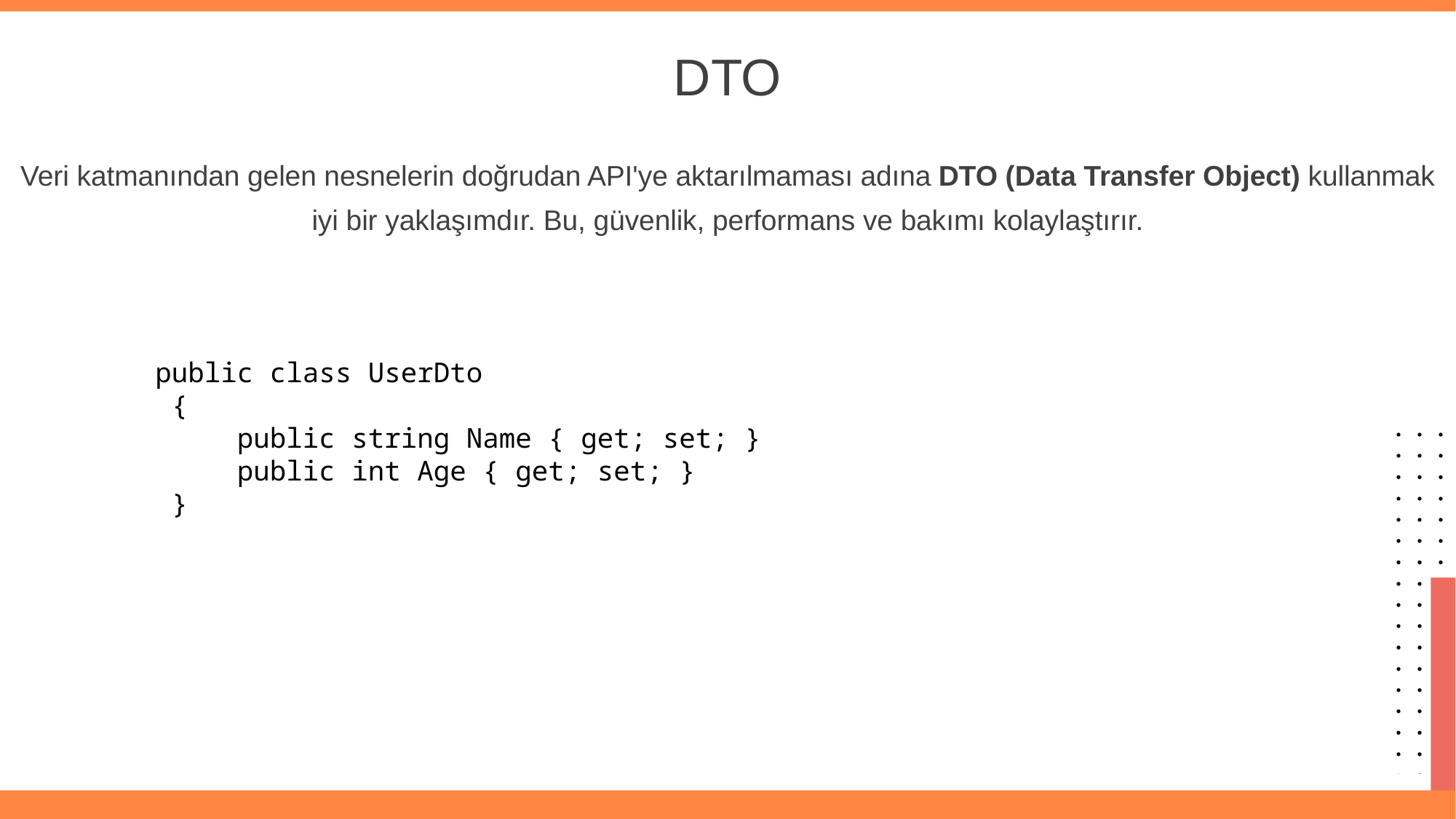

DTO
Veri katmanından gelen nesnelerin doğrudan API'ye aktarılmaması adına DTO (Data Transfer Object) kullanmak iyi bir yaklaşımdır. Bu, güvenlik, performans ve bakımı kolaylaştırır.
 public class UserDto
  {
      public string Name { get; set; }
      public int Age { get; set; }
  }